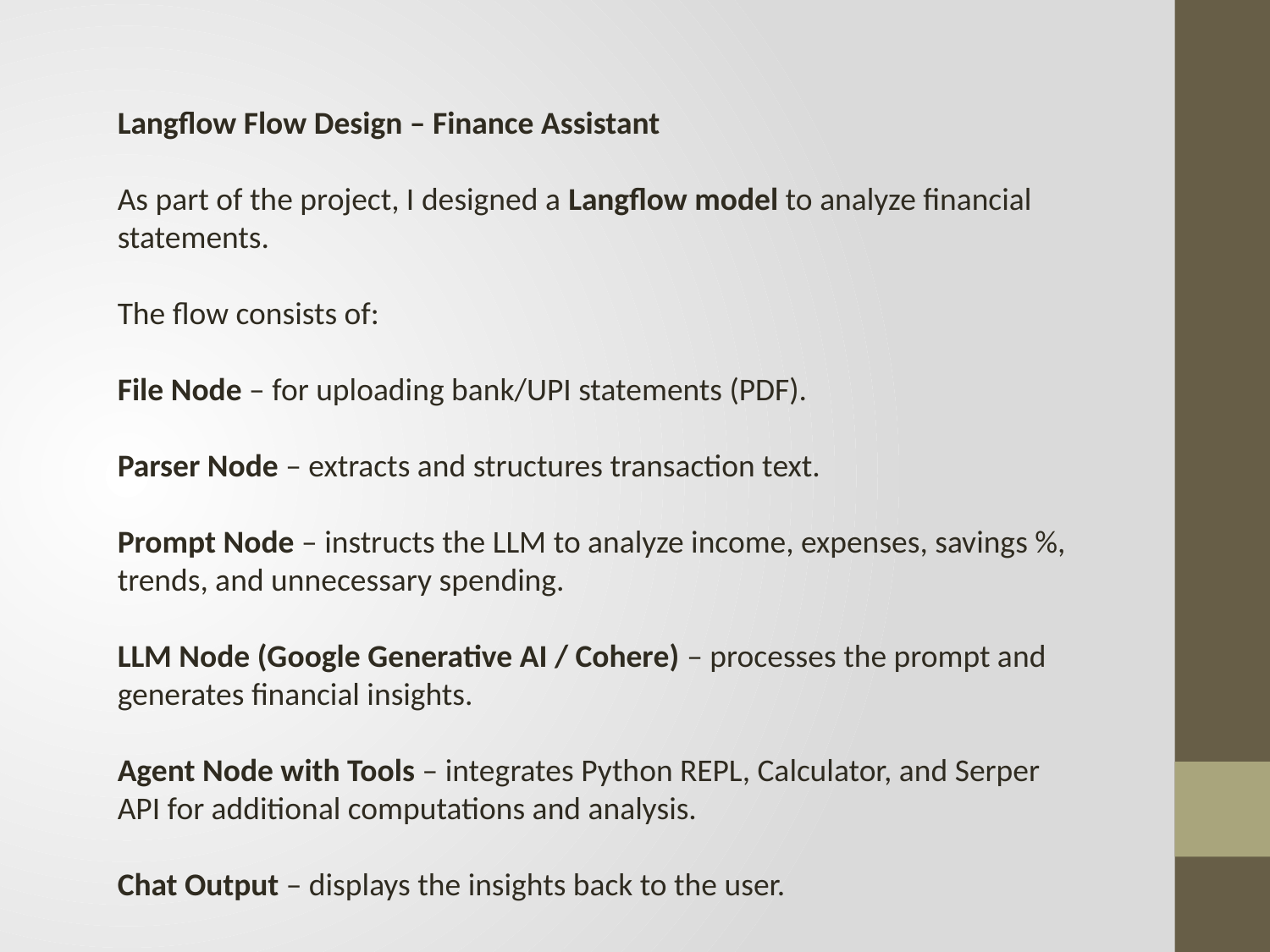

Langflow Flow Design – Finance Assistant

As part of the project, I designed a Langflow model to analyze financial statements.
The flow consists of:

File Node – for uploading bank/UPI statements (PDF).

Parser Node – extracts and structures transaction text.

Prompt Node – instructs the LLM to analyze income, expenses, savings %, trends, and unnecessary spending.

LLM Node (Google Generative AI / Cohere) – processes the prompt and generates financial insights.

Agent Node with Tools – integrates Python REPL, Calculator, and Serper API for additional computations and analysis.

Chat Output – displays the insights back to the user.